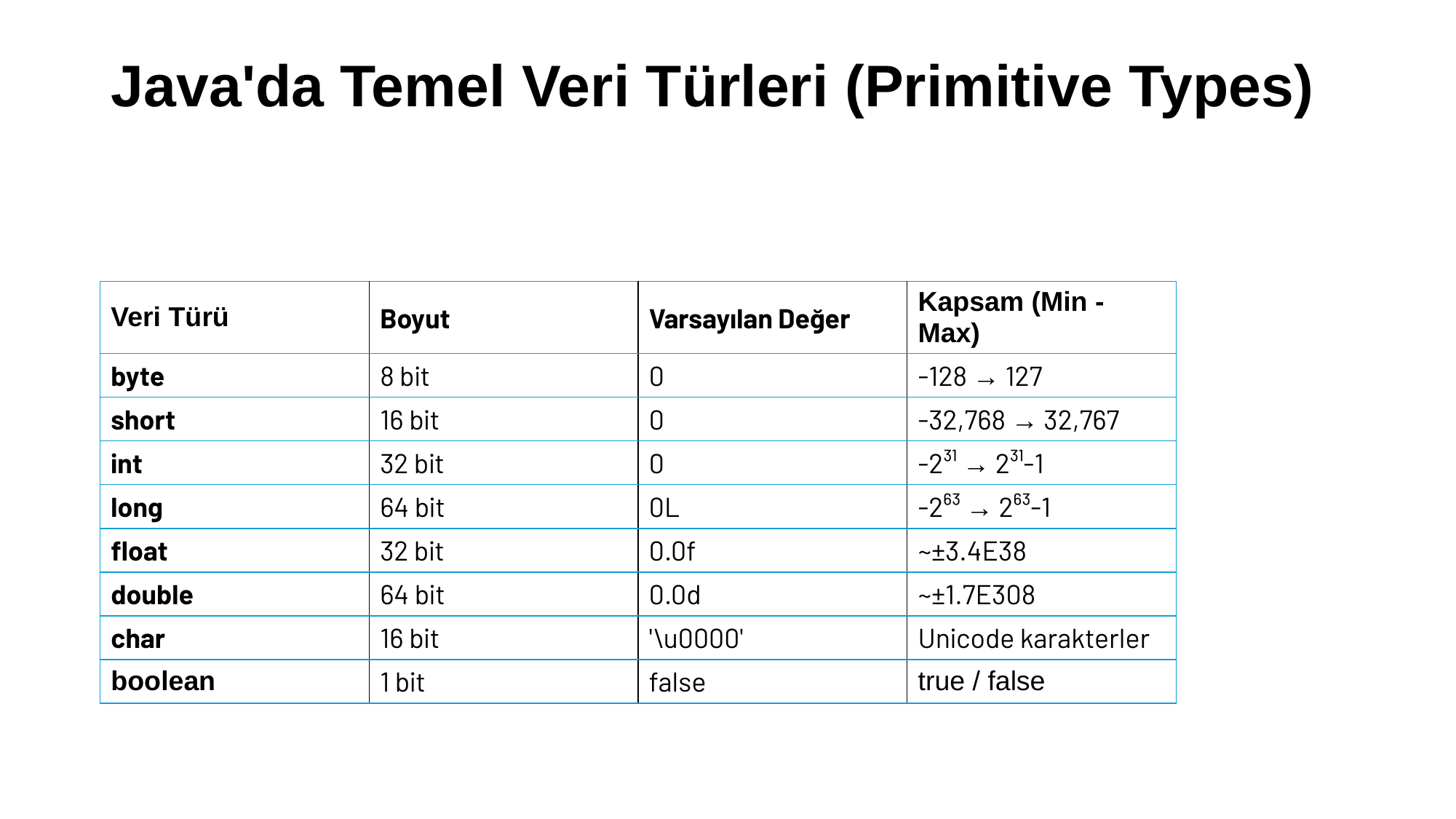

# Java'da Temel Veri Türleri (Primitive Types)
| Veri Türü | Boyut | Varsayılan Değer | Kapsam (Min - Max) |
| --- | --- | --- | --- |
| byte | 8 bit | 0 | -128 → 127 |
| short | 16 bit | 0 | -32,768 → 32,767 |
| int | 32 bit | 0 | -2³¹ → 2³¹-1 |
| long | 64 bit | 0L | -2⁶³ → 2⁶³-1 |
| float | 32 bit | 0.0f | ~±3.4E38 |
| double | 64 bit | 0.0d | ~±1.7E308 |
| char | 16 bit | '\u0000' | Unicode karakterler |
| boolean | 1 bit | false | true / false |